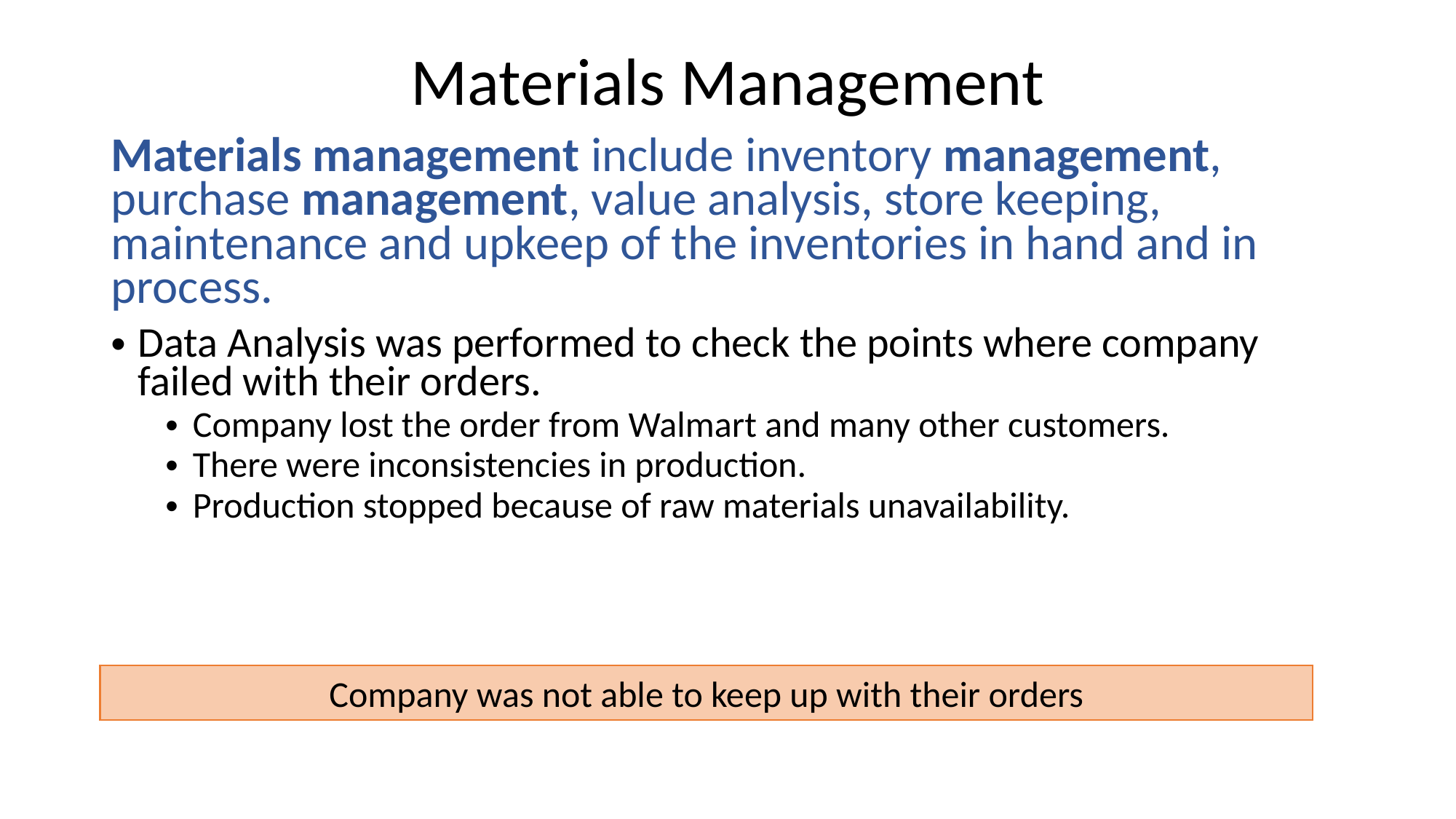

# Materials Management
Materials management include inventory management, purchase management, value analysis, store keeping, maintenance and upkeep of the inventories in hand and in process.
Data Analysis was performed to check the points where company failed with their orders.
Company lost the order from Walmart and many other customers.
There were inconsistencies in production.
Production stopped because of raw materials unavailability.

Company was not able to keep up with their orders